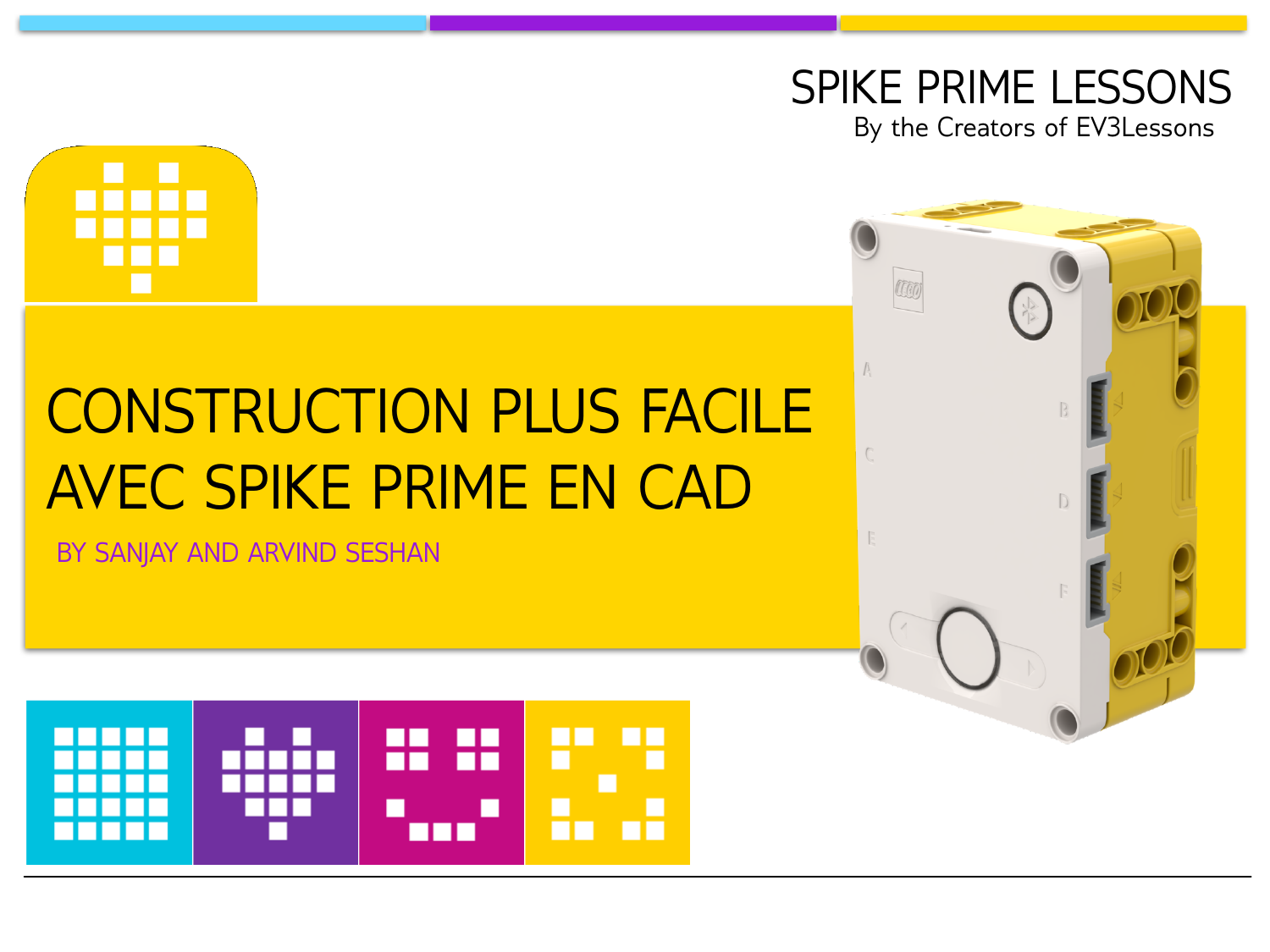

# Construction plus facile avec SPIKE Prime en CAD
BY SANJAY AND ARVIND SESHAN